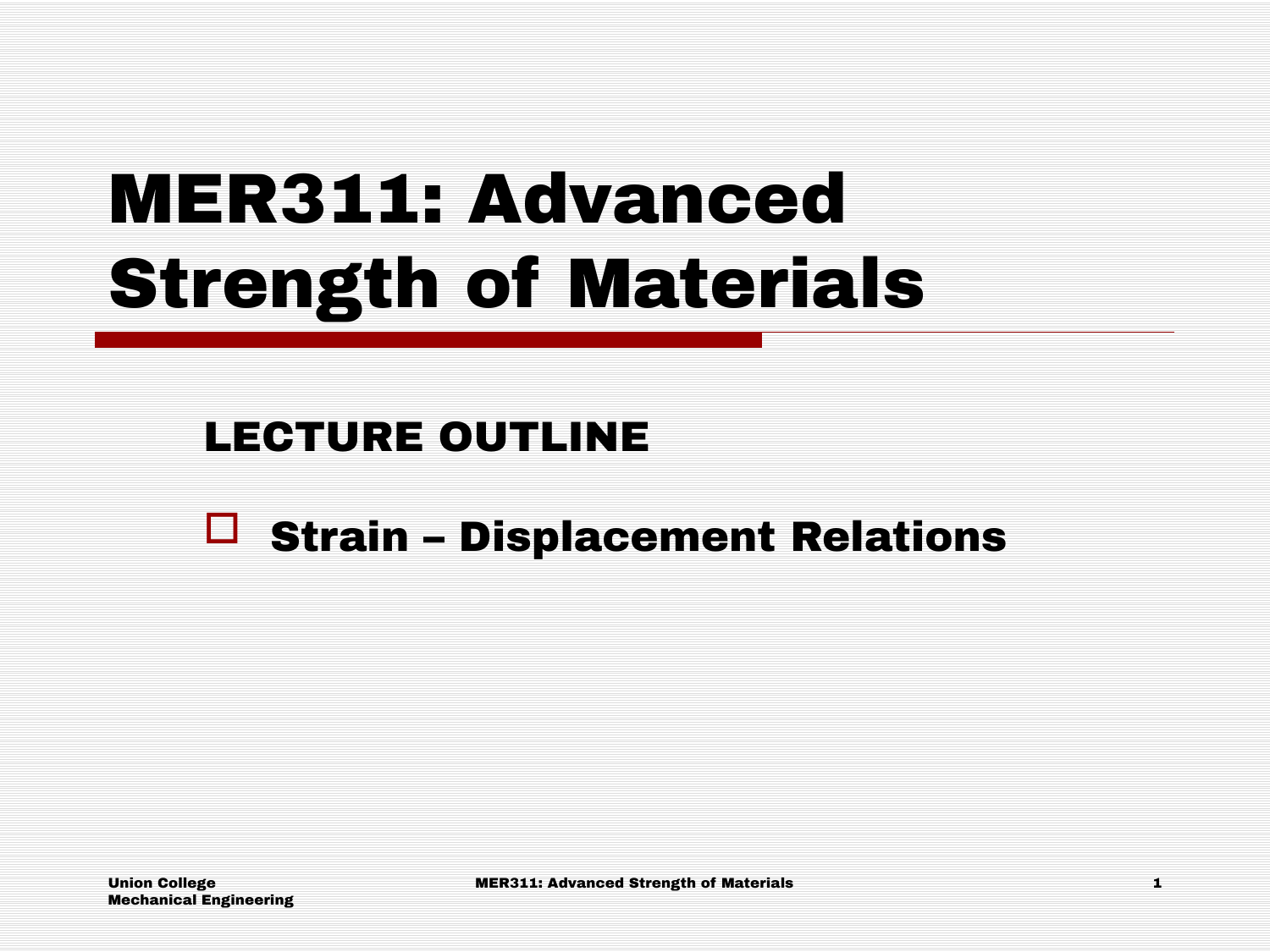

# MER311: Advanced Strength of Materials
LECTURE OUTLINE
  Strain – Displacement Relations
Union College
Mechanical Engineering
MER311: Advanced Strength of Materials
1